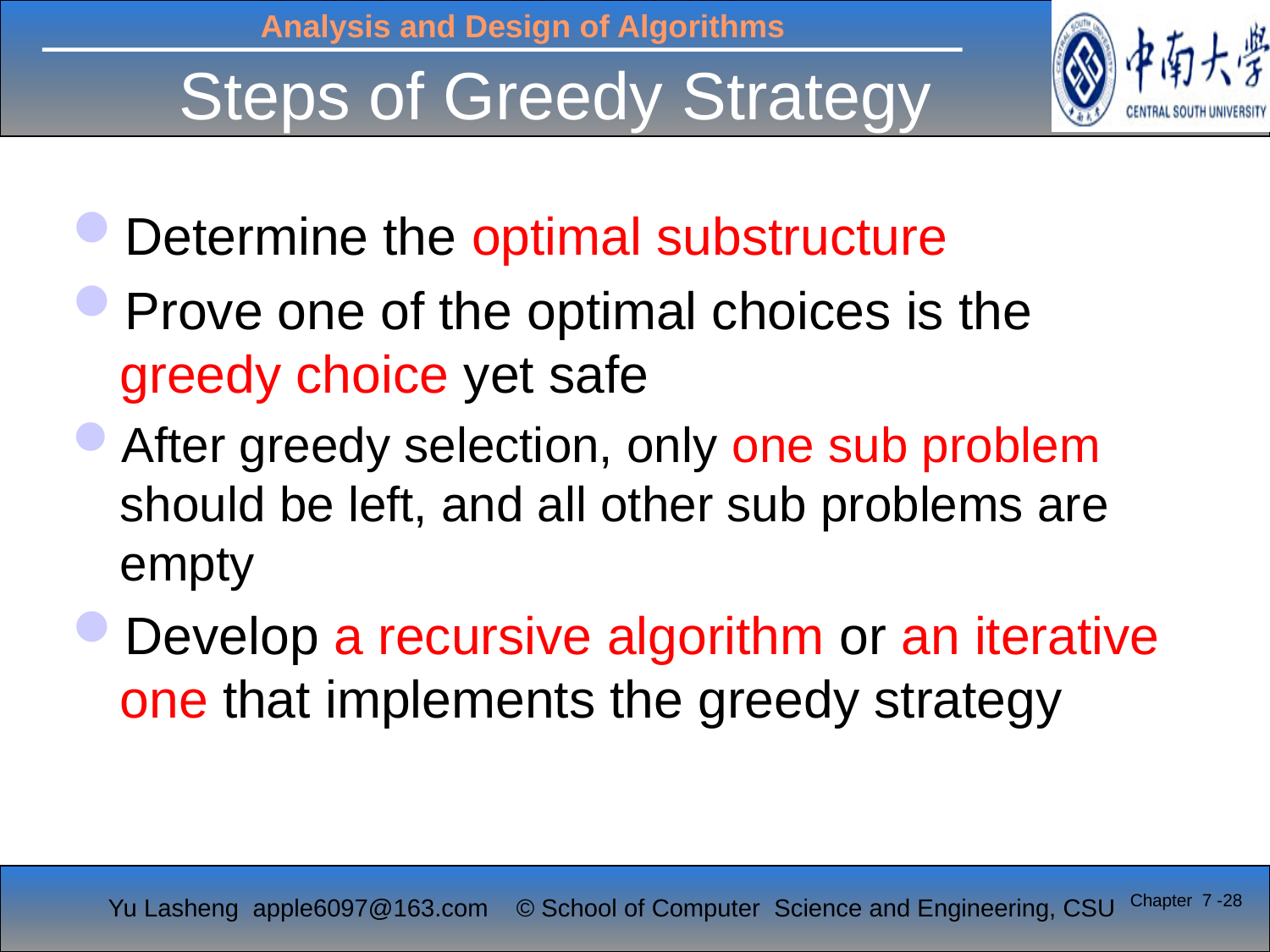

# Steps of Greedy Strategy
Determine the optimal substructure
Prove one of the optimal choices is the greedy choice yet safe
After greedy selection, only one sub problem should be left, and all other sub problems are empty
Develop a recursive algorithm or an iterative one that implements the greedy strategy
Chapter  7 -28